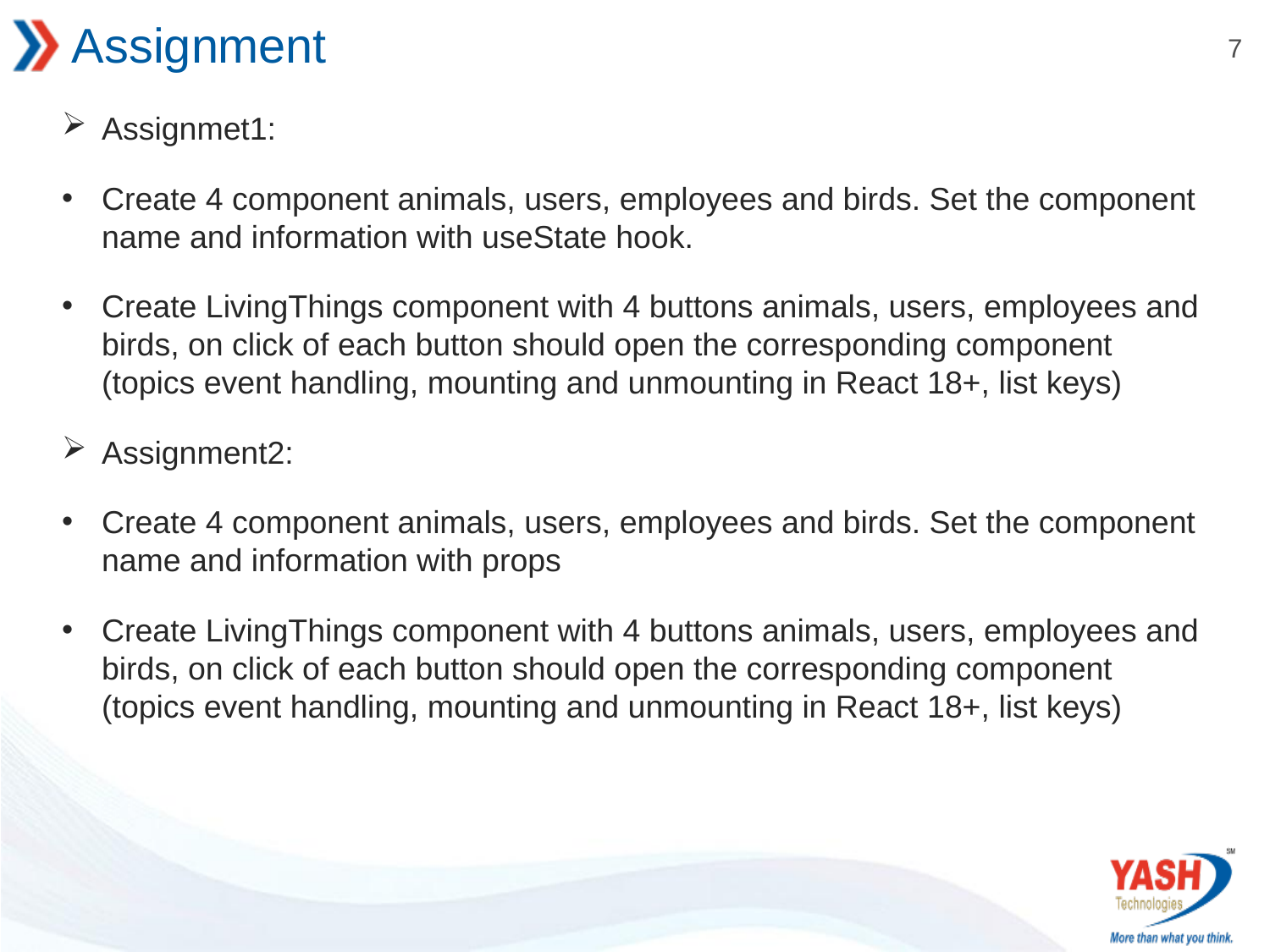

# Assignment
Assignmet1:
Create 4 component animals, users, employees and birds. Set the component name and information with useState hook.
Create LivingThings component with 4 buttons animals, users, employees and birds, on click of each button should open the corresponding component (topics event handling, mounting and unmounting in React 18+, list keys)
Assignment2:
Create 4 component animals, users, employees and birds. Set the component name and information with props
Create LivingThings component with 4 buttons animals, users, employees and birds, on click of each button should open the corresponding component (topics event handling, mounting and unmounting in React 18+, list keys)